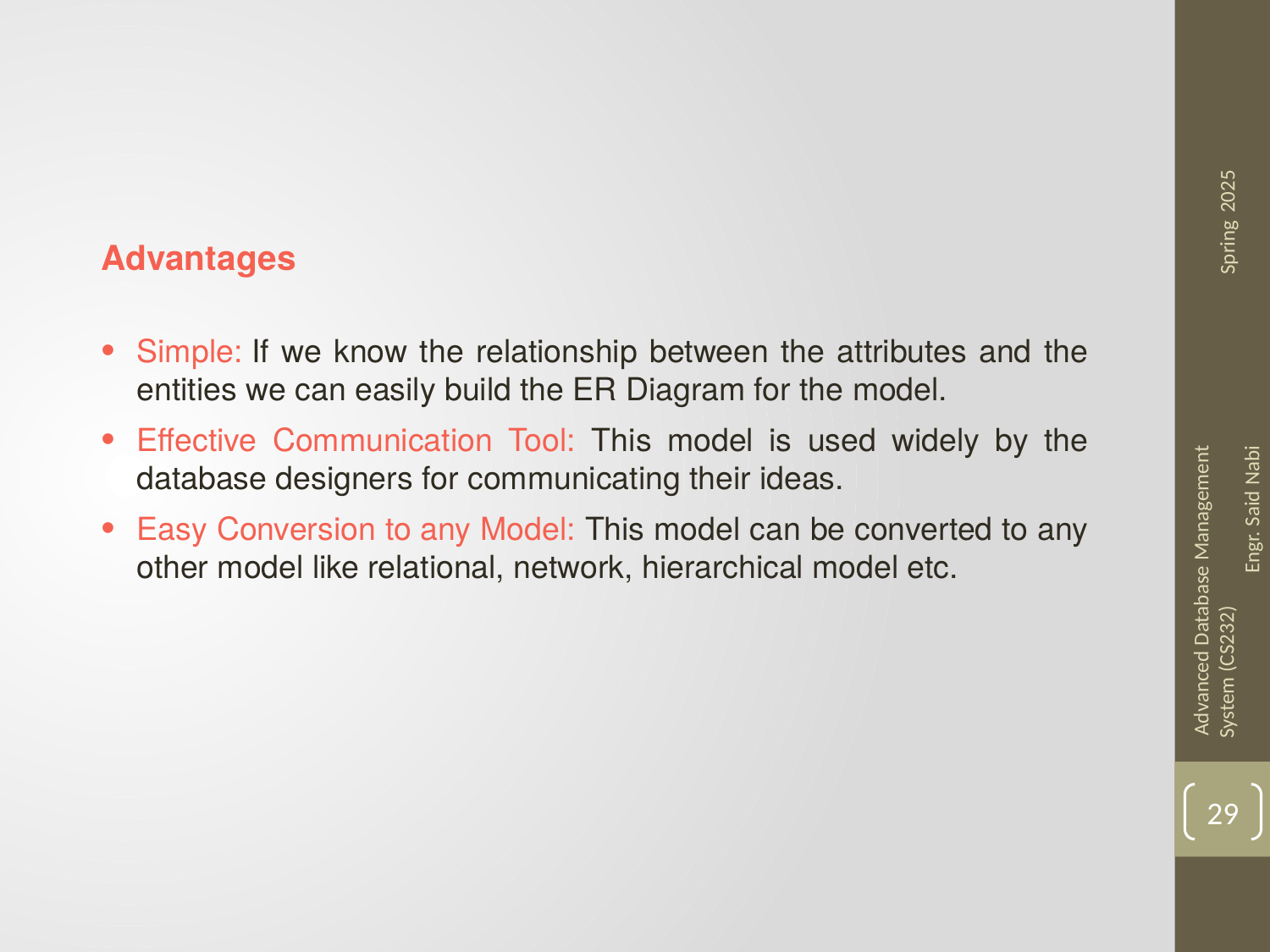

Advantages

Simple: If we know the relationship between the attributes and the entities we can easily build the ER Diagram for the model.

Effective Communication Tool: This model is used widely by the database designers for communicating their ideas.

Easy Conversion to any Model: This model can be converted to any other model like relational, network, hierarchical model etc.

29